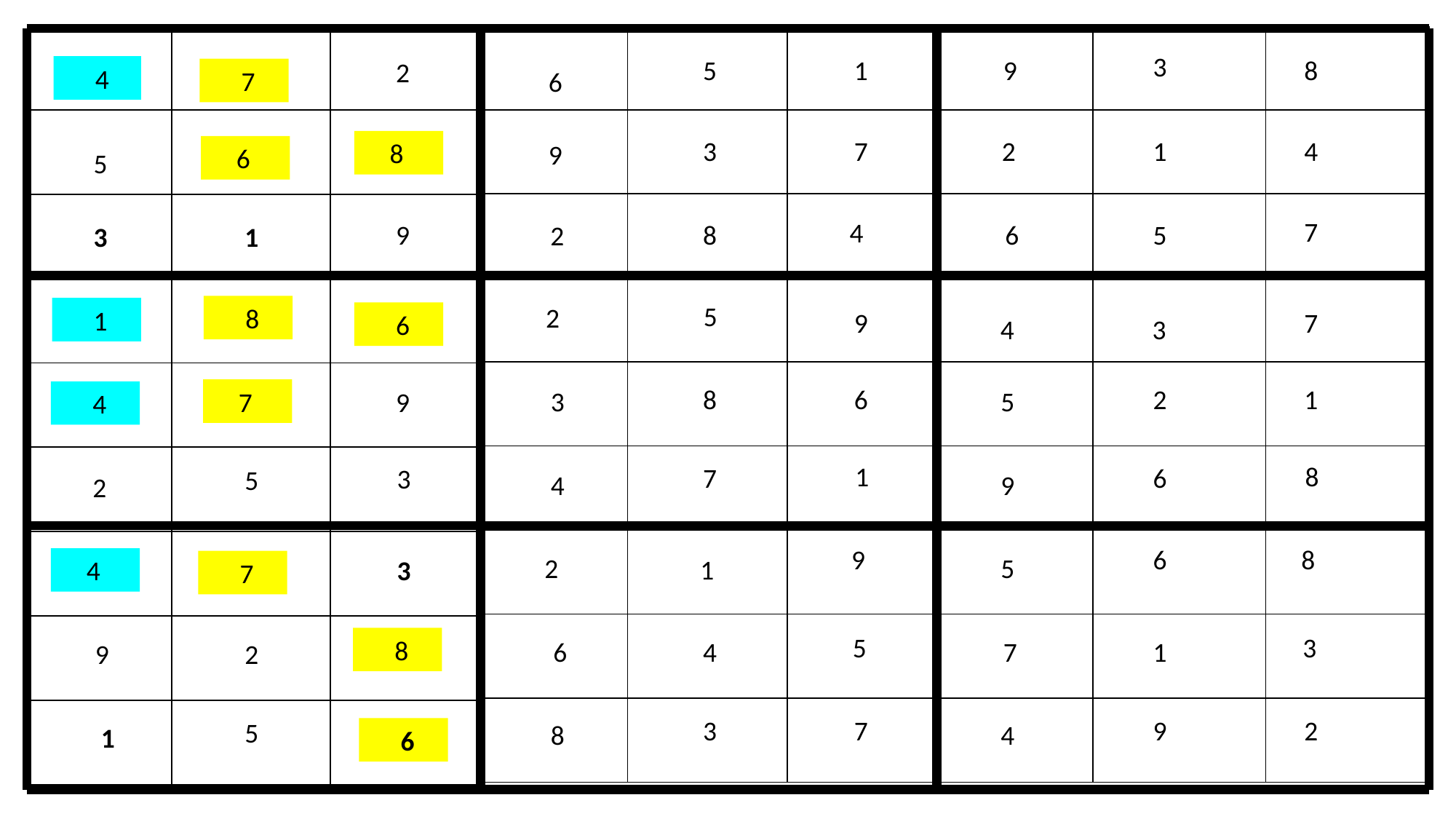

|  |  |  |
| --- | --- | --- |
|  |  |  |
|  |  |  |
|  |  |  |
|  |  |  |
|  |  |  |
|  |  |  |
|  |  |  |
|  |  |  |
|  |  |  |
| --- | --- | --- |
|  |  |  |
|  |  |  |
|  |  |  |
|  |  |  |
|  |  |  |
|  |  |  |
|  |  |  |
|  |  |  |
|  |  |  |
| --- | --- | --- |
|  |  |  |
|  |  |  |
|  |  |  |
|  |  |  |
|  |  |  |
|  |  |  |
|  |  |  |
|  |  |  |
     3
     5
     1
     9
     8
     2
     4
     7
     6
     3
     7
     2
     1
     4
    8
     9
    6
     5
     7
     4
     9
     6
     8
     5
     2
     3
     1
     5
    2
     8
     1
     9
     7
     6
     3
     4
     8
     6
     2
     1
     3
     5
    7
     9
     4
     1
     8
     7
     6
     3
     5
     4
     9
     2
     6
     9
     8
    2
     5
     1
     3
    4
     7
     5
     3
     8
     6
     4
     7
     1
     9
     2
     3
     7
     9
     2
     5
     8
     4
     1
     6